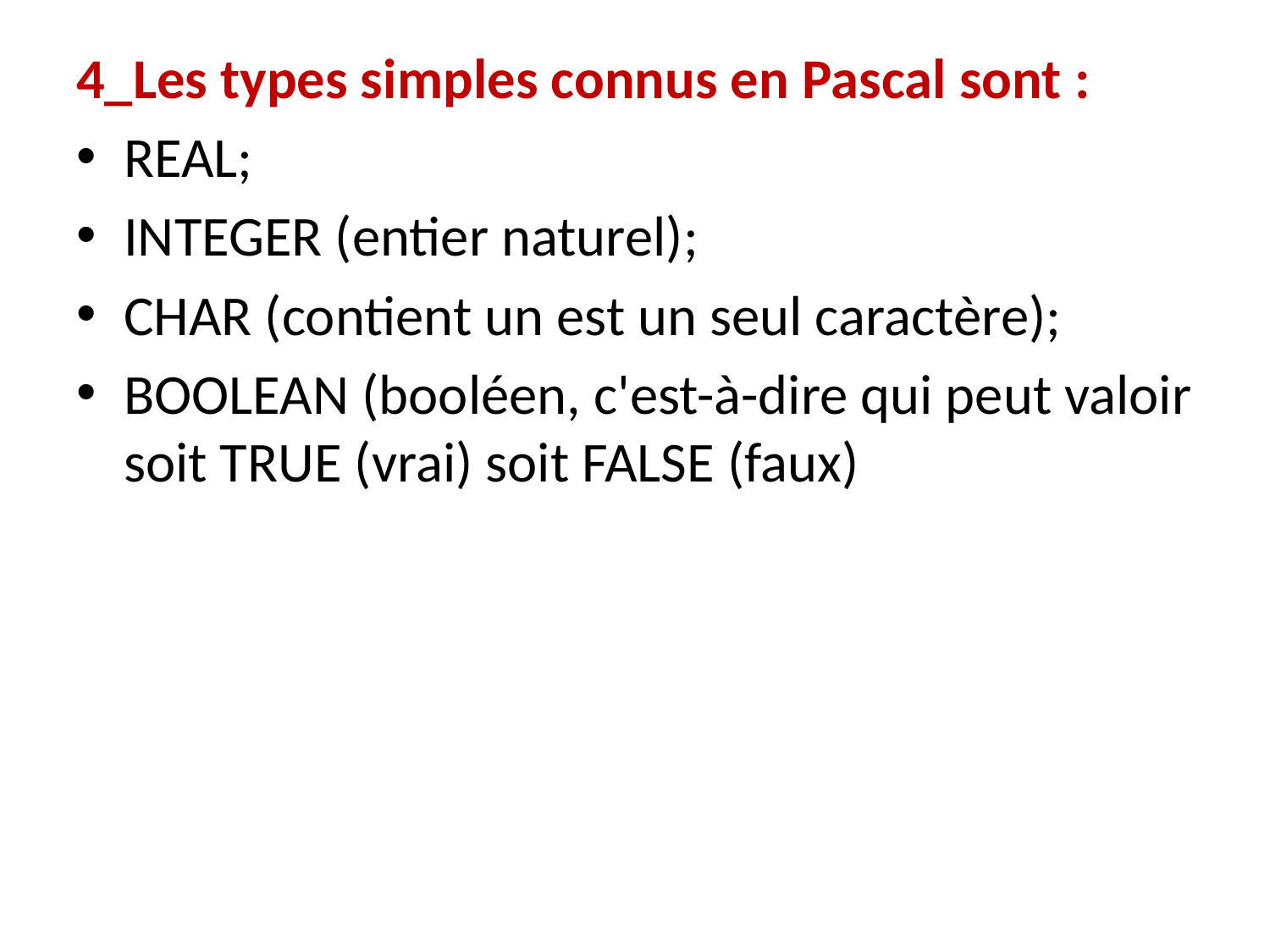

4_Les types simples connus en Pascal sont :
REAL;
INTEGER (entier naturel);
CHAR (contient un est un seul caractère);
BOOLEAN (booléen, c'est-à-dire qui peut valoir soit TRUE (vrai) soit FALSE (faux)